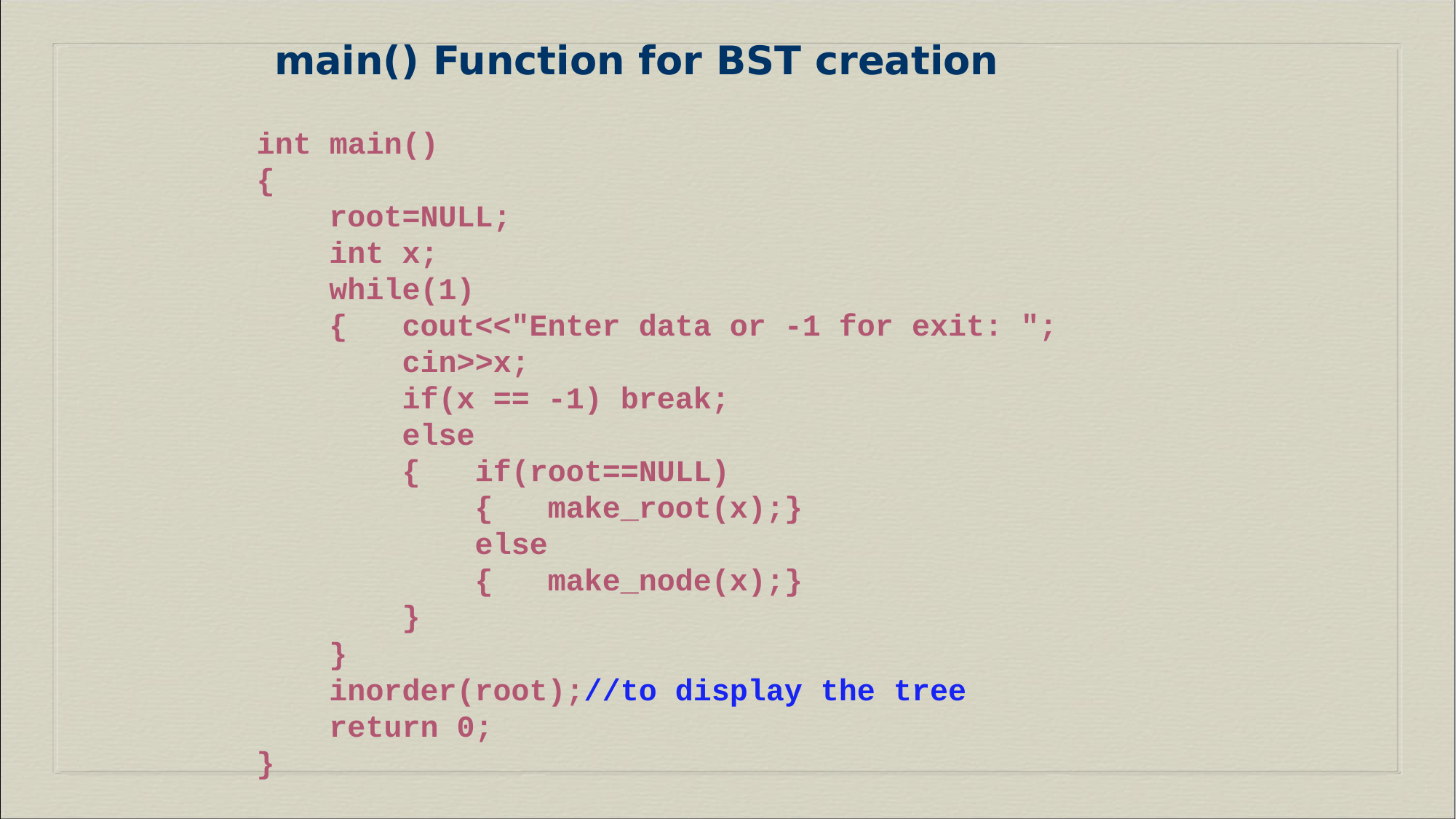

main() Function for BST creation
int main()
{
    root=NULL;
    int x;
    while(1)
    {   cout<<"Enter data or -1 for exit: ";
        cin>>x;
        if(x == -1) break;
        else
        {   if(root==NULL)
            {   make_root(x);}
            else
            {   make_node(x);}
        }
    }
    inorder(root);//to display the tree
    return 0;
}